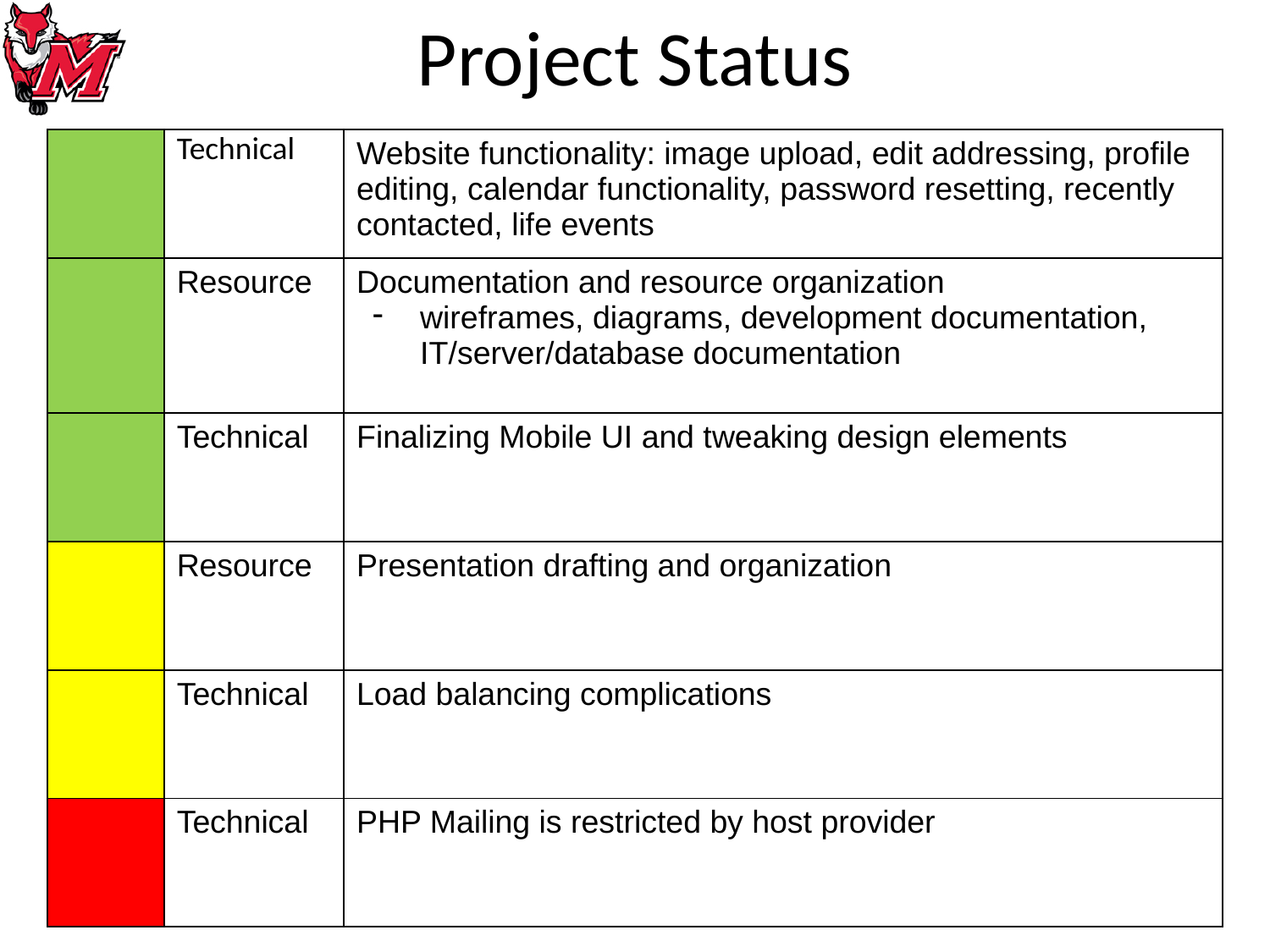

# Project Status
|  | Technical | Website functionality: image upload, edit addressing, profile editing, calendar functionality, password resetting, recently contacted, life events |
| --- | --- | --- |
|  | Resource | Documentation and resource organization wireframes, diagrams, development documentation, IT/server/database documentation |
|  | Technical | Finalizing Mobile UI and tweaking design elements |
|  | Resource | Presentation drafting and organization |
|  | Technical | Load balancing complications |
|  | Technical | PHP Mailing is restricted by host provider |